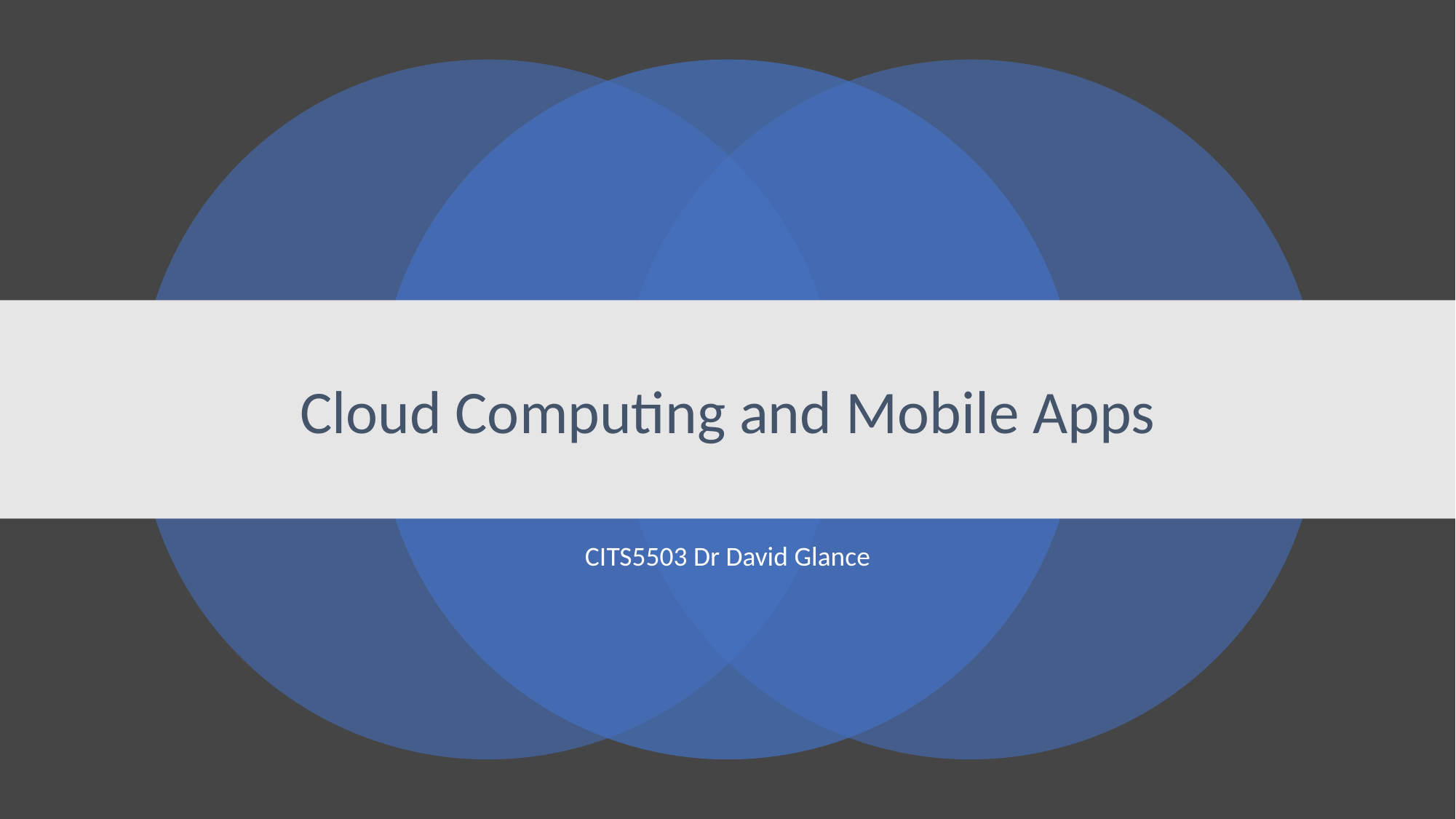

# Cloud Computing and Mobile Apps
CITS5503 Dr David Glance